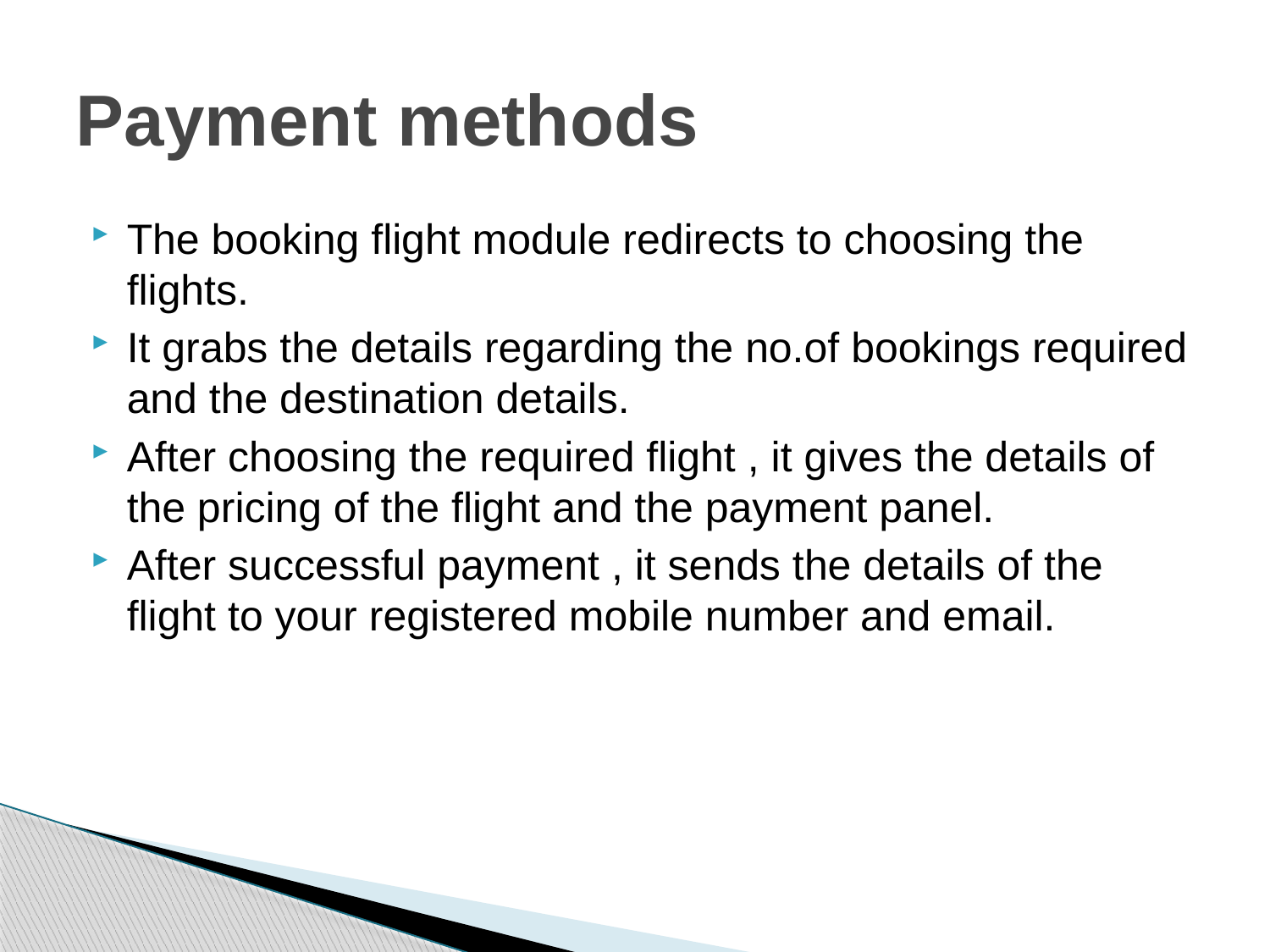

# Payment methods
The booking flight module redirects to choosing the flights.
It grabs the details regarding the no.of bookings required and the destination details.
After choosing the required flight , it gives the details of the pricing of the flight and the payment panel.
After successful payment , it sends the details of the flight to your registered mobile number and email.